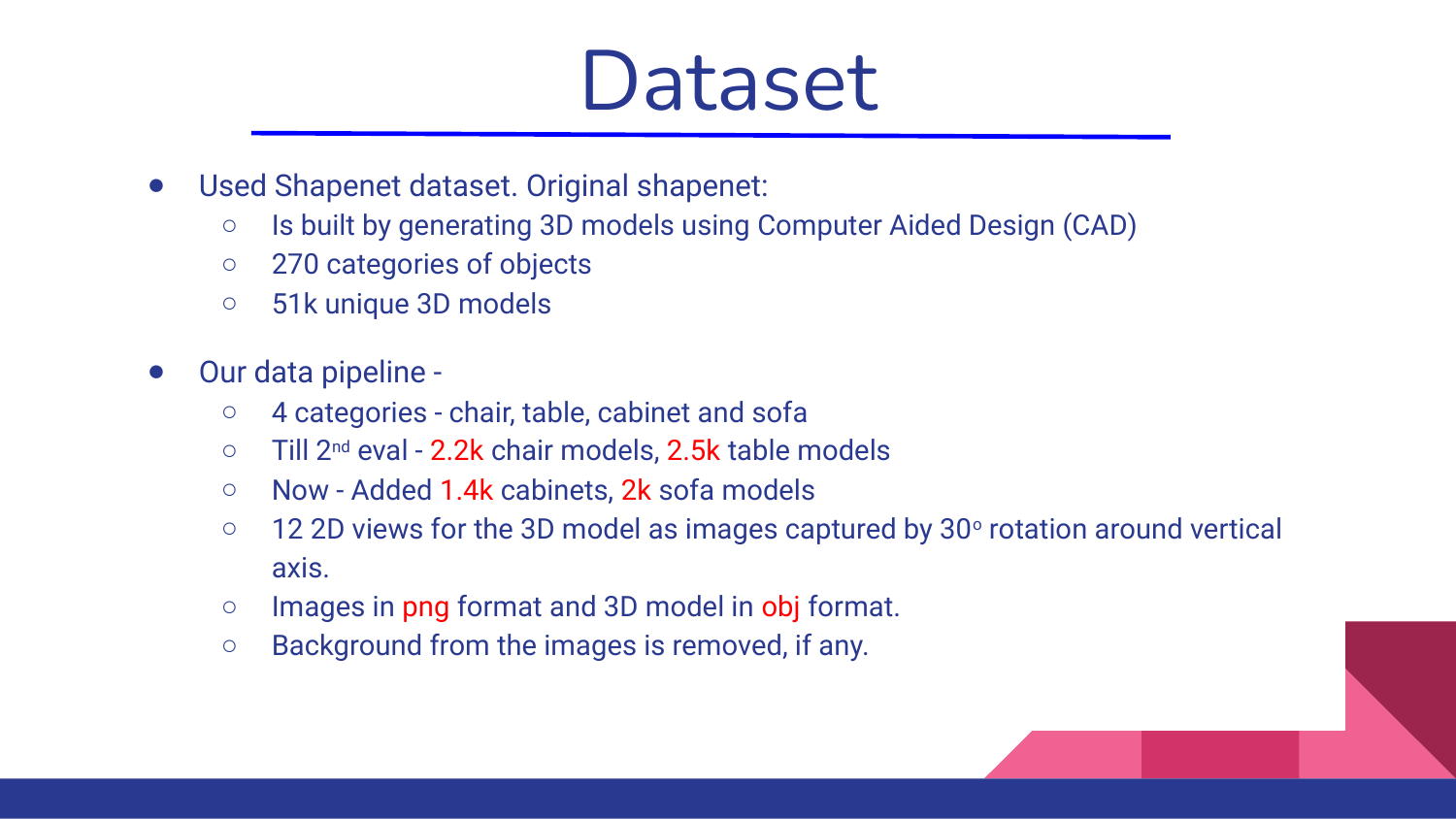

# Dataset
Used Shapenet dataset. Original shapenet:
Is built by generating 3D models using Computer Aided Design (CAD)
270 categories of objects
51k unique 3D models

Our data pipeline -
4 categories - chair, table, cabinet and sofa
Till 2nd eval - 2.2k chair models, 2.5k table models
Now - Added 1.4k cabinets, 2k sofa models
12 2D views for the 3D model as images captured by 30o rotation around vertical axis.
Images in png format and 3D model in obj format.
Background from the images is removed, if any.